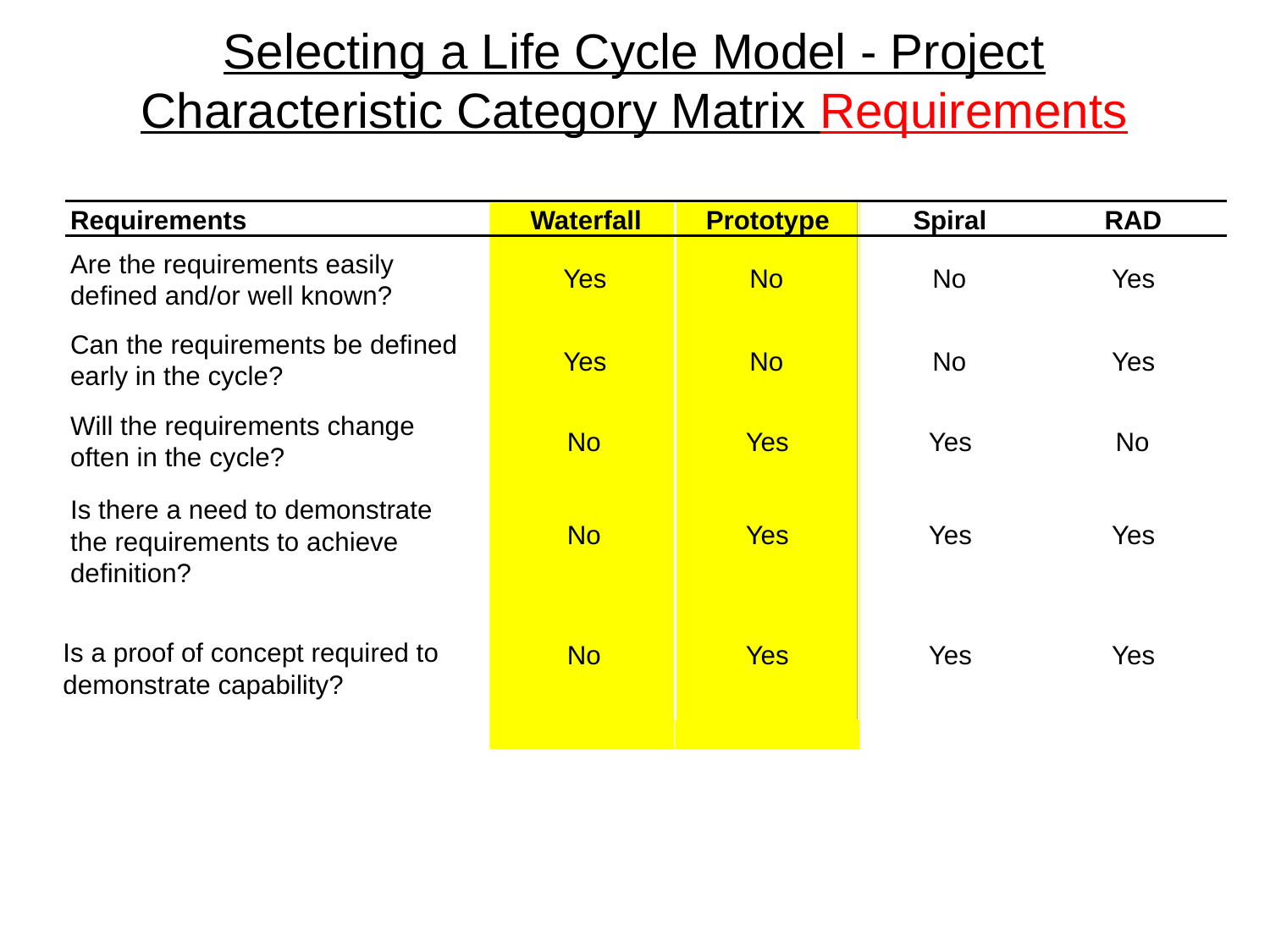

# Selecting a Life Cycle Model - Project Characteristic Category Matrix Requirements

Requirements
Waterfall
Prototype
Spiral
RAD

Are the requirements easily defined and/or well known?
Yes
No
No
Yes
Can the requirements be defined early in the cycle?
Yes
No
No
Yes

Will the requirements change often in the cycle?
No
Yes
Yes
No

Is there a need to demonstrate the requirements to achieve definition?
No
Yes
Yes
Yes
Is a proof of concept required to demonstrate capability?
No
Yes
Yes
Yes